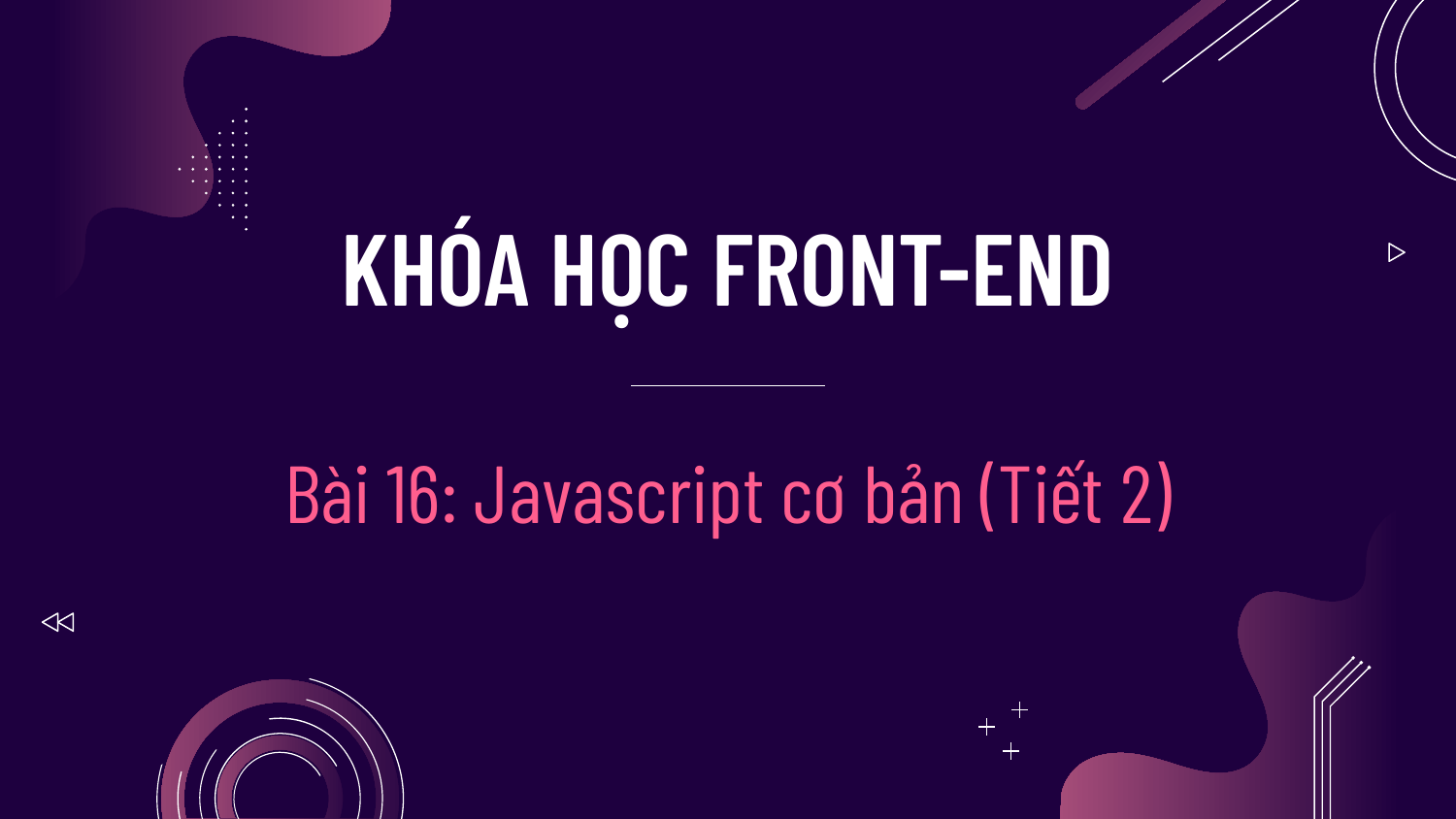

# KHÓA HỌC FRONT-END Bài 16: Javascript cơ bản (Tiết 2)